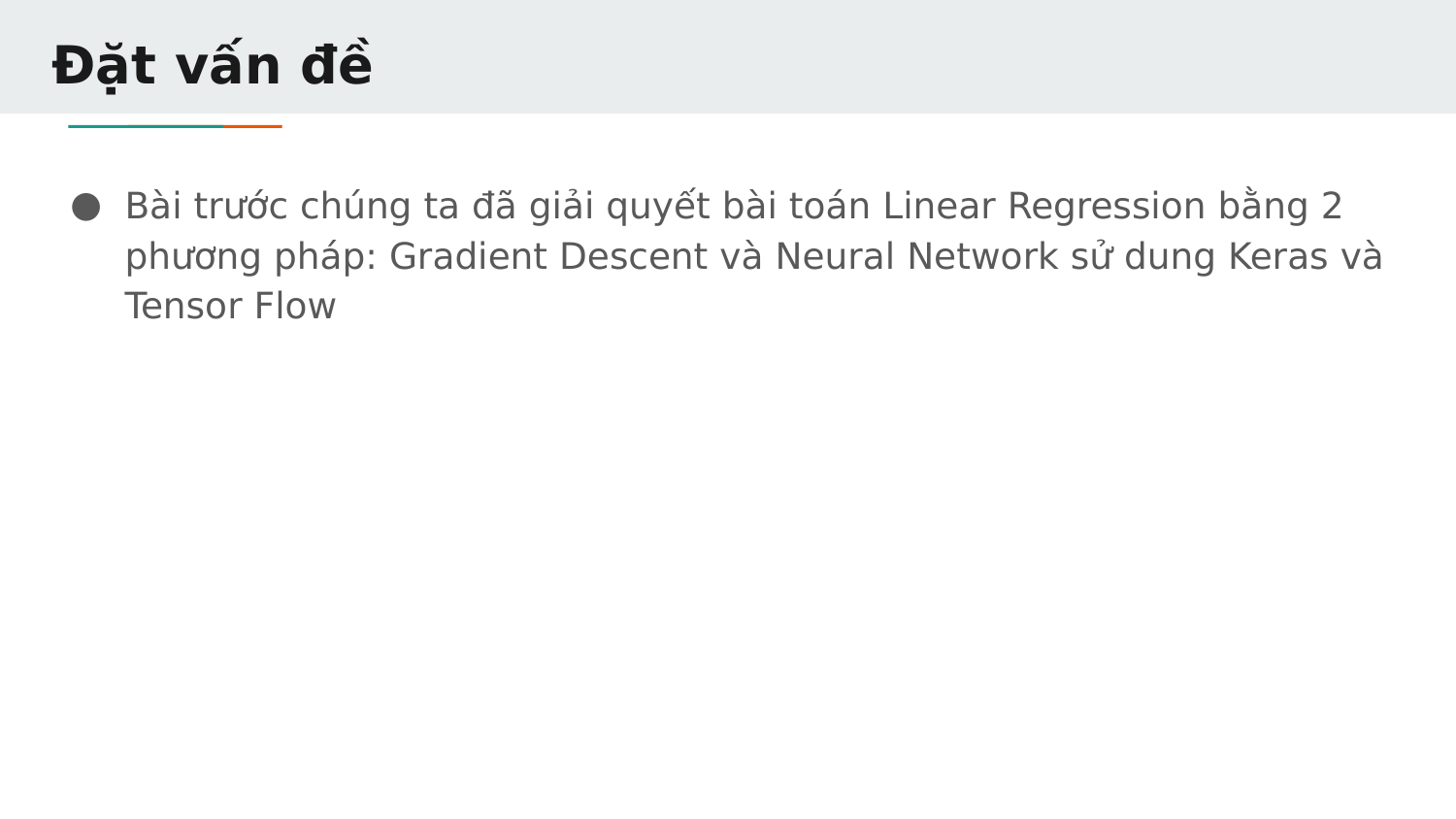

# Đặt vấn đề
Bài trước chúng ta đã giải quyết bài toán Linear Regression bằng 2 phương pháp: Gradient Descent và Neural Network sử dung Keras và Tensor Flow